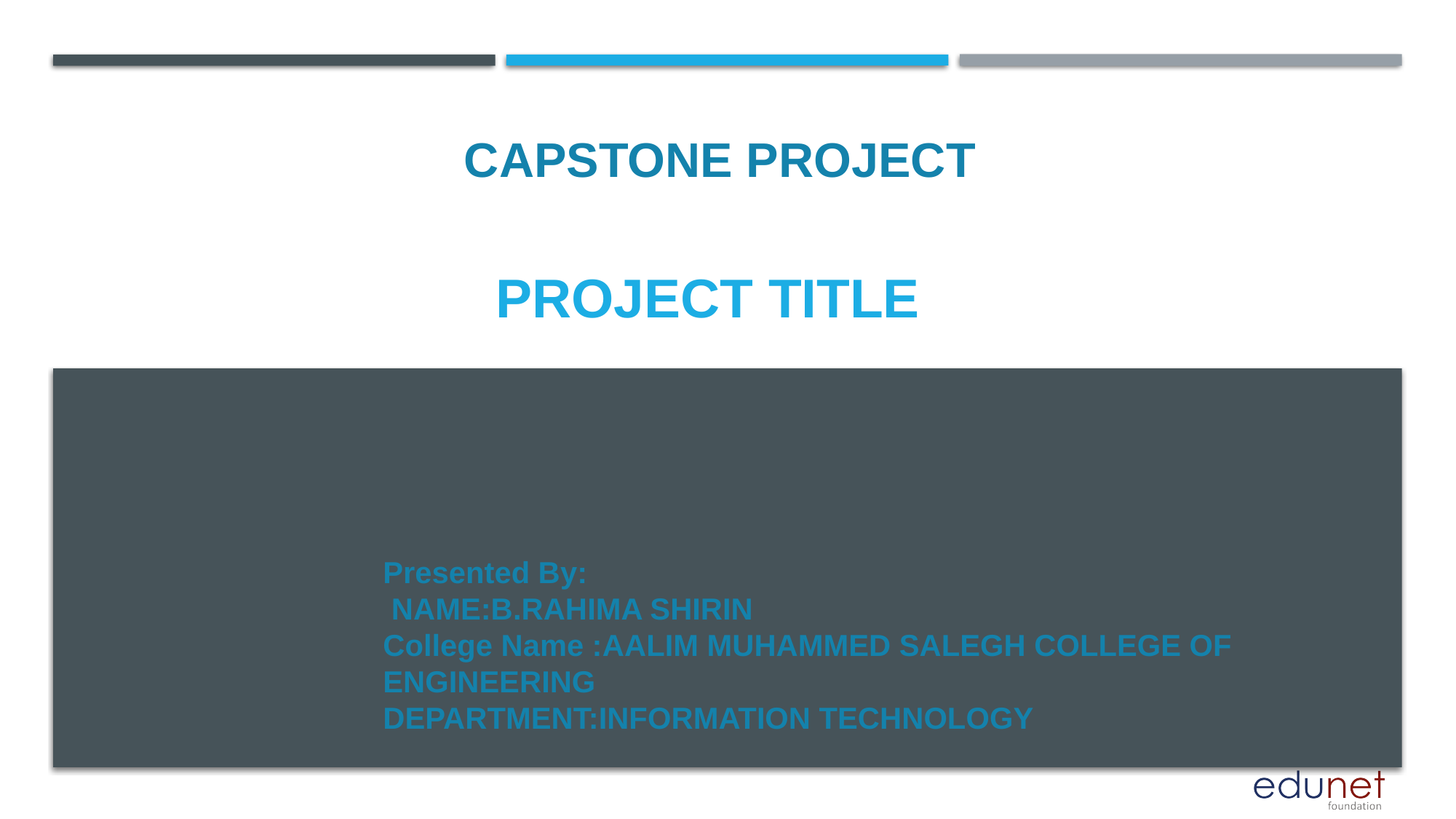

CAPSTONE PROJECT
# PROJECT TITLE
Presented By:
 NAME:B.RAHIMA SHIRIN
College Name :AALIM MUHAMMED SALEGH COLLEGE OF ENGINEERING
DEPARTMENT:INFORMATION TECHNOLOGY